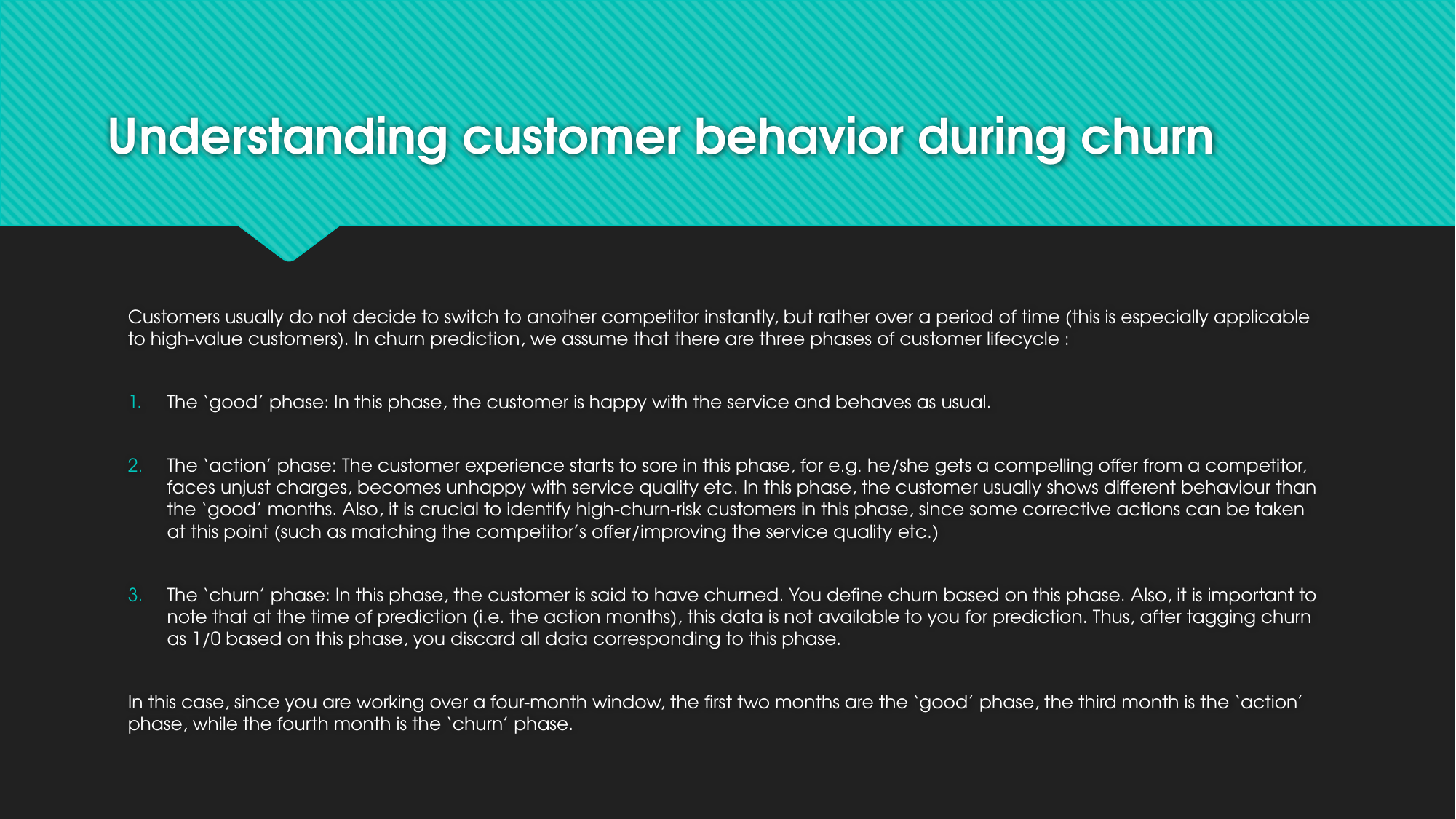

# Understanding customer behavior during churn
Customers usually do not decide to switch to another competitor instantly, but rather over a period of time (this is especially applicable to high-value customers). In churn prediction, we assume that there are three phases of customer lifecycle :

The ‘good’ phase: In this phase, the customer is happy with the service and behaves as usual.

The ‘action’ phase: The customer experience starts to sore in this phase, for e.g. he/she gets a compelling offer from a competitor, faces unjust charges, becomes unhappy with service quality etc. In this phase, the customer usually shows different behaviour than the ‘good’ months. Also, it is crucial to identify high-churn-risk customers in this phase, since some corrective actions can be taken at this point (such as matching the competitor’s offer/improving the service quality etc.)

The ‘churn’ phase: In this phase, the customer is said to have churned. You define churn based on this phase. Also, it is important to note that at the time of prediction (i.e. the action months), this data is not available to you for prediction. Thus, after tagging churn as 1/0 based on this phase, you discard all data corresponding to this phase.

In this case, since you are working over a four-month window, the first two months are the ‘good’ phase, the third month is the ‘action’ phase, while the fourth month is the ‘churn’ phase.